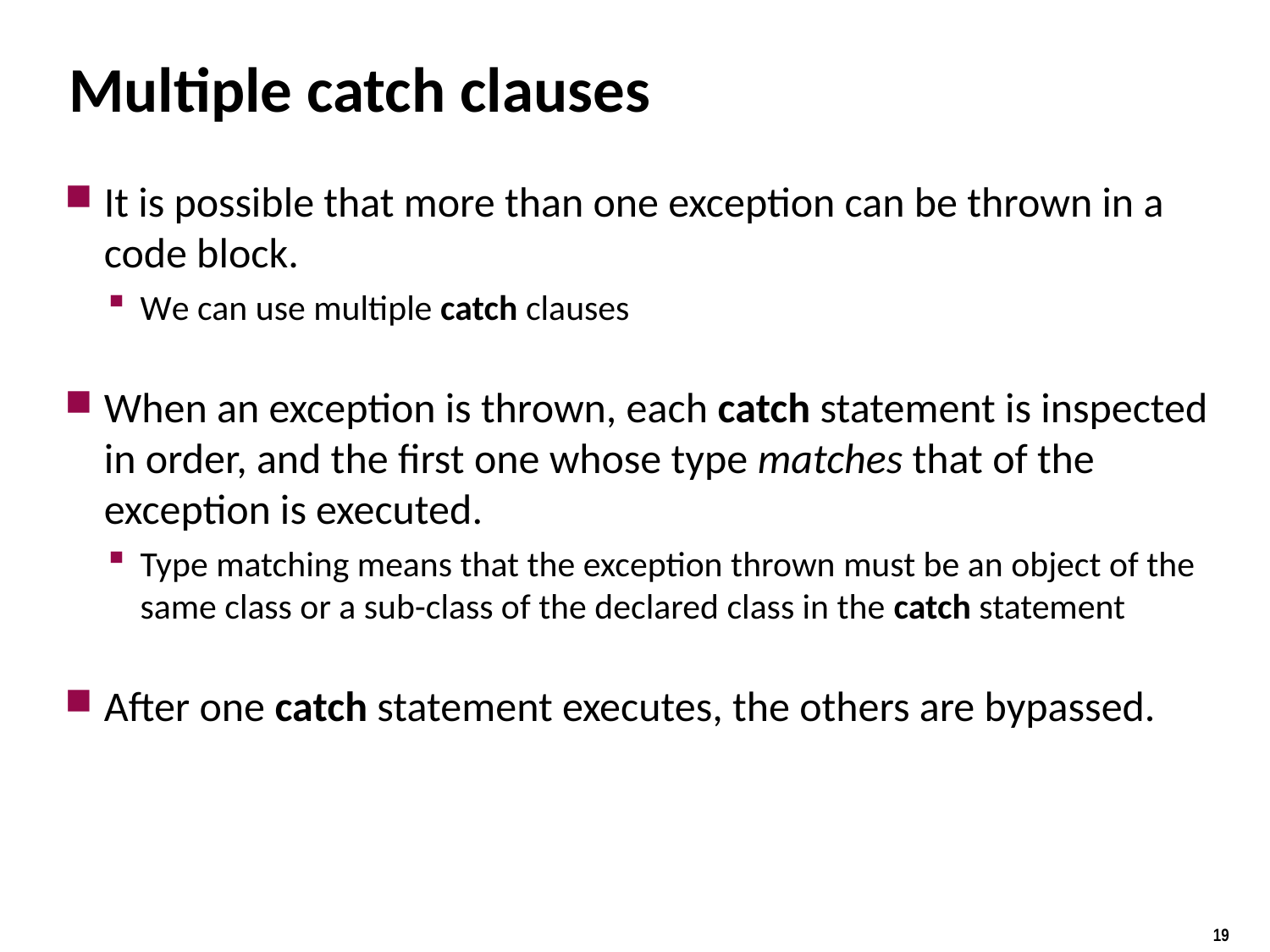

# Multiple catch clauses
It is possible that more than one exception can be thrown in a code block.
We can use multiple catch clauses
When an exception is thrown, each catch statement is inspected in order, and the first one whose type matches that of the exception is executed.
Type matching means that the exception thrown must be an object of the same class or a sub-class of the declared class in the catch statement
After one catch statement executes, the others are bypassed.